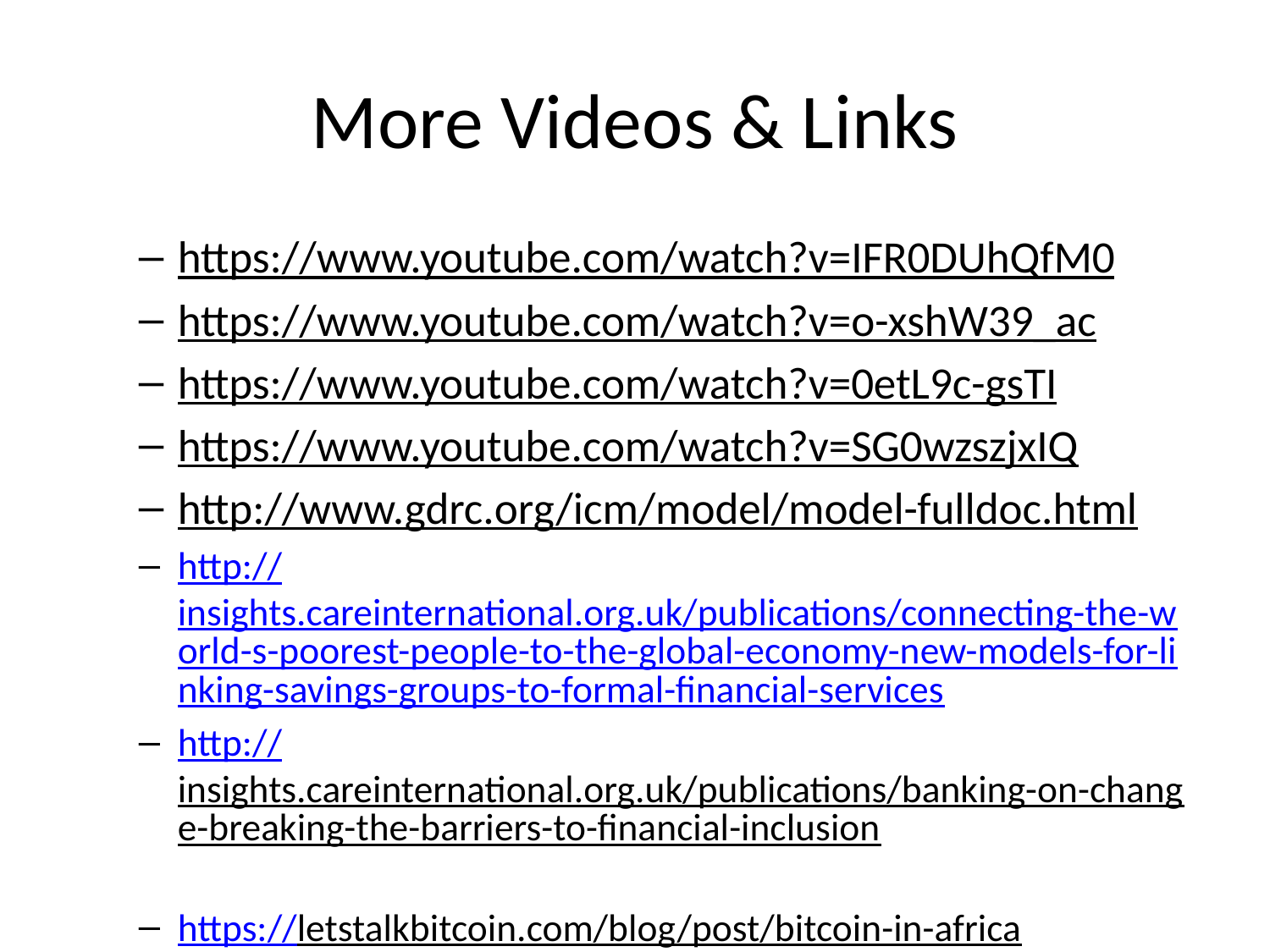

# More Videos & Links
https://www.youtube.com/watch?v=IFR0DUhQfM0
https://www.youtube.com/watch?v=o-xshW39_ac
https://www.youtube.com/watch?v=0etL9c-gsTI
https://www.youtube.com/watch?v=SG0wzszjxIQ
http://www.gdrc.org/icm/model/model-fulldoc.html
http://insights.careinternational.org.uk/publications/connecting-the-world-s-poorest-people-to-the-global-economy-new-models-for-linking-savings-groups-to-formal-financial-services
http://insights.careinternational.org.uk/publications/banking-on-change-breaking-the-barriers-to-financial-inclusion
https://letstalkbitcoin.com/blog/post/bitcoin-in-africa